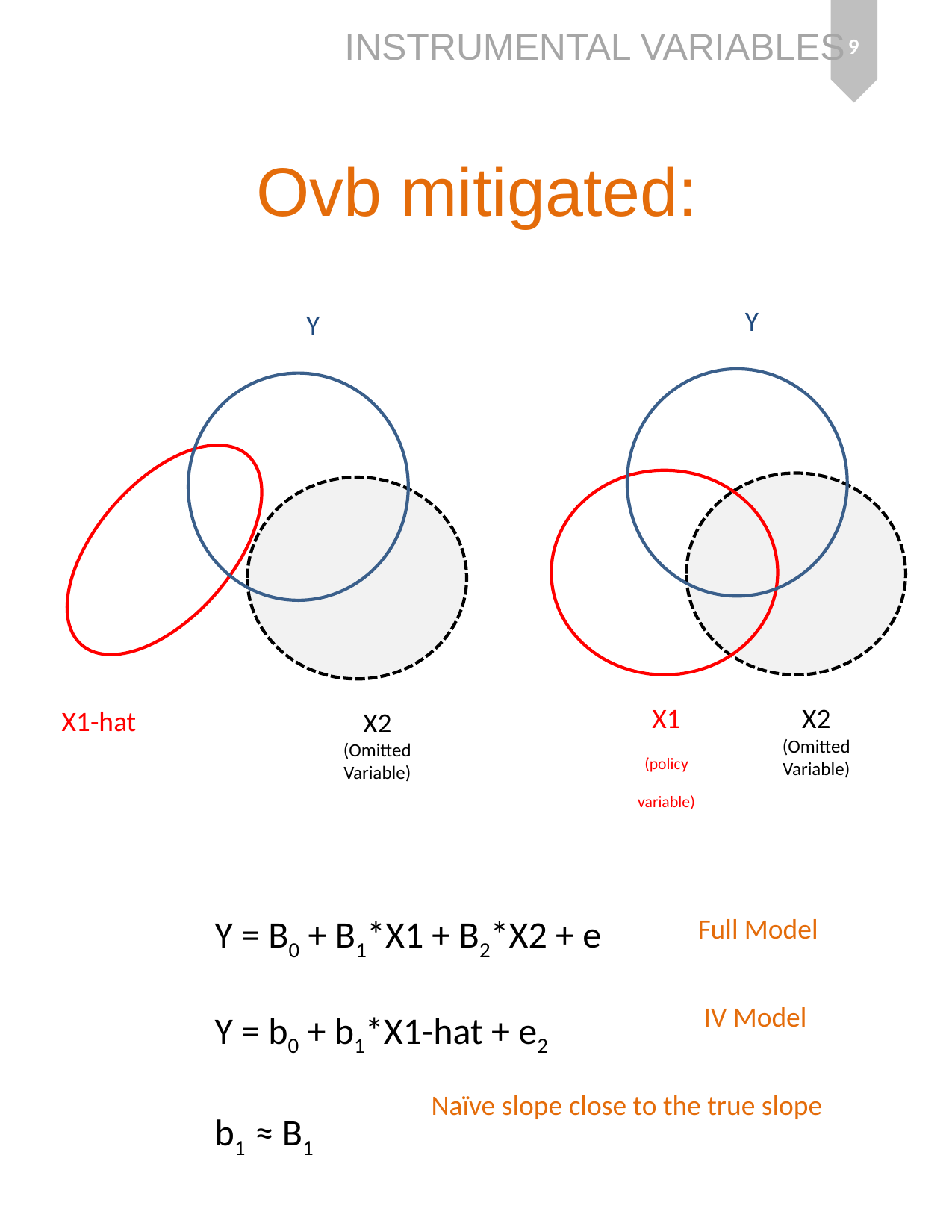

9
Ovb mitigated:
Y
Y

X1
(policy variable)
X2
(Omitted Variable)
X1-hat
X2
(Omitted Variable)
Y = B0 + B1*X1 + B2*X2 + e

Y = b0 + b1*X1-hat + e2

b1  ≈ B1
Full Model
IV Model
Naïve slope close to the true slope